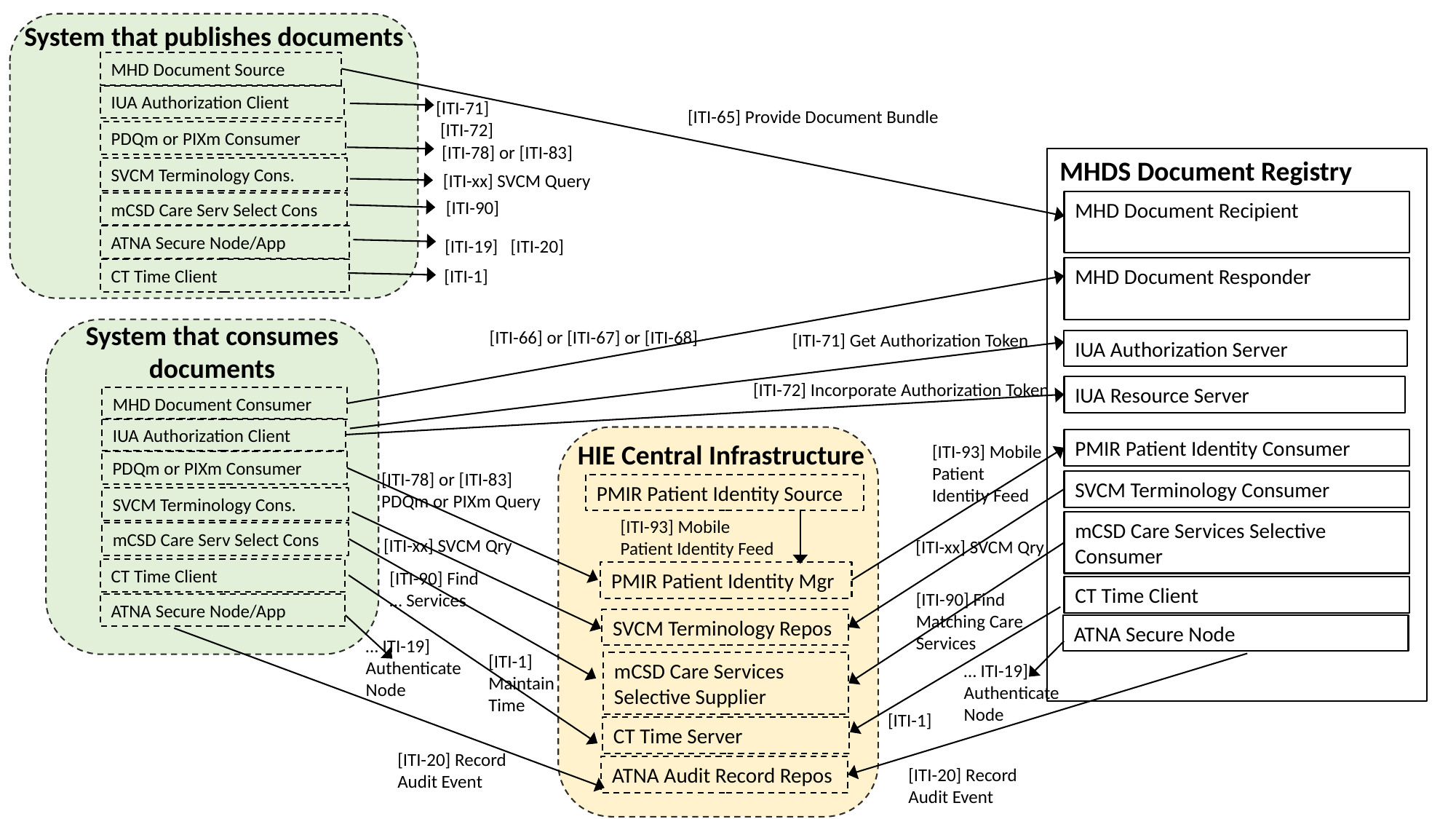

System that publishes documents

MHD Document Source
IUA Authorization Client
[ITI-71]
 [ITI-72]
[ITI-65] Provide Document Bundle
PDQm or PIXm Consumer
[ITI-78] or [ITI-83]
MHDS Document Registry

SVCM Terminology Cons.
[ITI-xx] SVCM Query
[ITI-90]
MHD Document Recipient

mCSD Care Serv Select Cons
ATNA Secure Node/App
[ITI-19]   [ITI-20]
MHD Document Responder

[ITI-1]
CT Time Client
System that consumes
documents

[ITI-66] or [ITI-67] or [ITI-68]
[ITI-71] Get Authorization Token
IUA Authorization Server
[ITI-72] Incorporate Authorization Token
IUA Resource Server
MHD Document Consumer
IUA Authorization Client

PMIR Patient Identity Consumer
HIE Central Infrastructure
[ITI-93] Mobile Patient Identity Feed
PDQm or PIXm Consumer
[ITI-78] or [ITI-83]  PDQm or PIXm Query
SVCM Terminology Consumer
PMIR Patient Identity Source
SVCM Terminology Cons.
[ITI-93] Mobile Patient Identity Feed
mCSD Care Services Selective Consumer
mCSD Care Serv Select Cons
[ITI-xx] SVCM Qry
[ITI-xx] SVCM Qry
CT Time Client
[ITI-90] Find … Services
PMIR Patient Identity Mgr
CT Time Client
[ITI-90] Find Matching Care Services
ATNA Secure Node/App
SVCM Terminology Repos
ATNA Secure Node
… ITI-19]
Authenticate
Node
[ITI-1]
Maintain
Time
mCSD Care Services Selective Supplier
… ITI-19]
Authenticate
Node
[ITI-1]
CT Time Server
[ITI-20] Record Audit Event
ATNA Audit Record Repos
[ITI-20] Record Audit Event